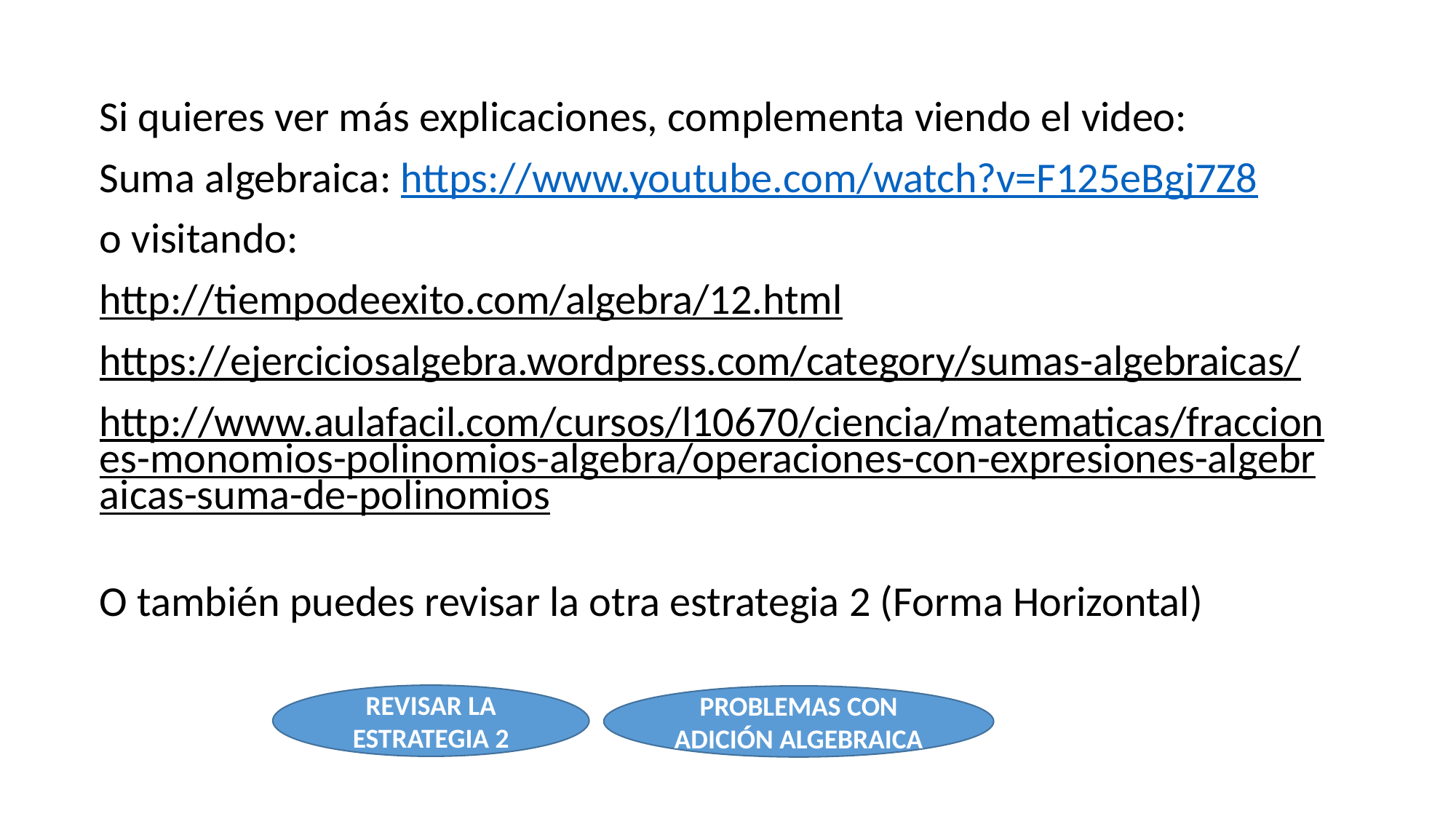

Si quieres ver más explicaciones, complementa viendo el video:
Suma algebraica: https://www.youtube.com/watch?v=F125eBgj7Z8
o visitando:
http://tiempodeexito.com/algebra/12.html
https://ejerciciosalgebra.wordpress.com/category/sumas-algebraicas/
http://www.aulafacil.com/cursos/l10670/ciencia/matematicas/fracciones-monomios-polinomios-algebra/operaciones-con-expresiones-algebraicas-suma-de-polinomios
O también puedes revisar la otra estrategia 2 (Forma Horizontal)

REVISAR LA ESTRATEGIA 2
PROBLEMAS CON ADICIÓN ALGEBRAICA